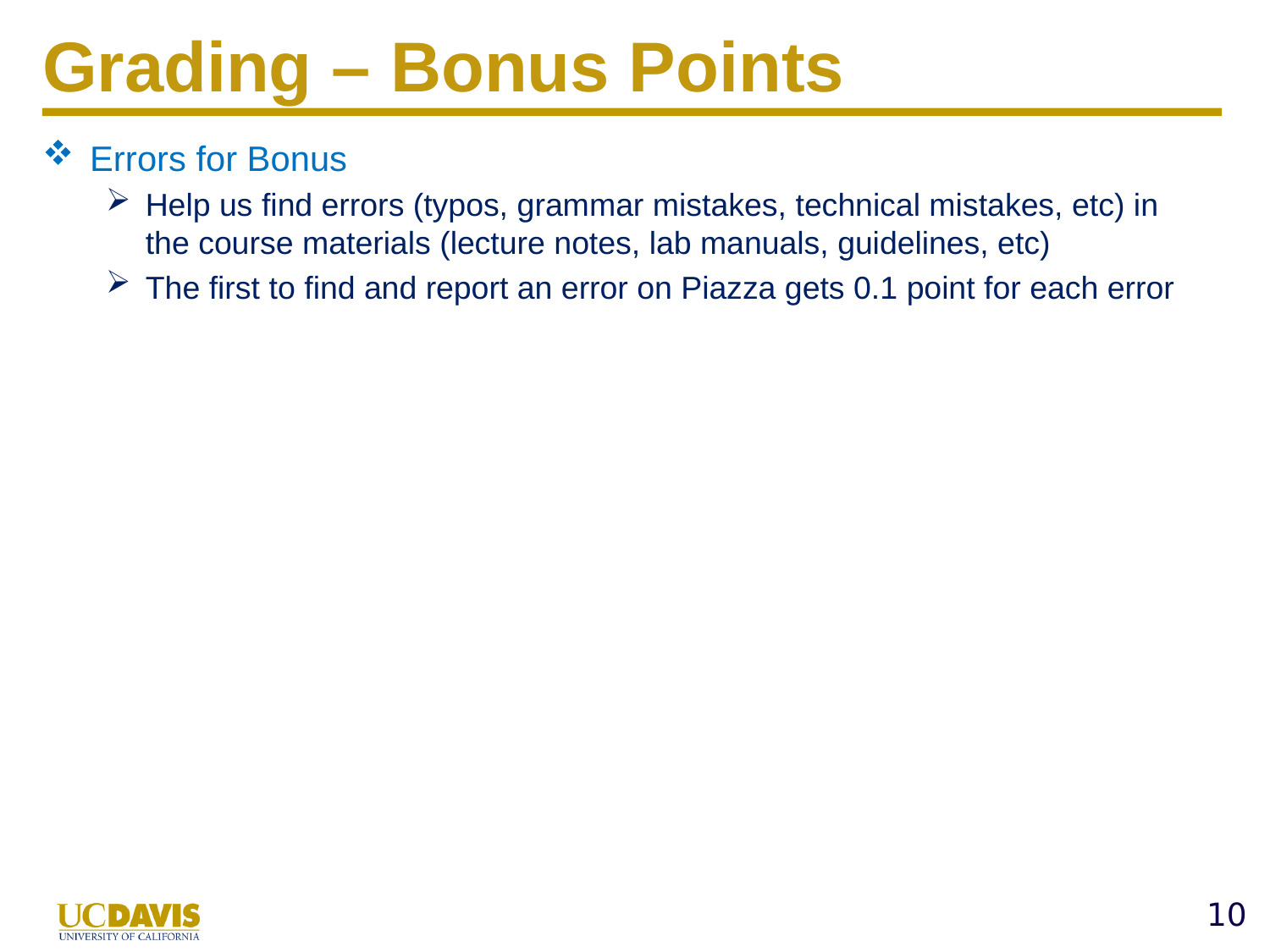

# Grading – Bonus Points
Errors for Bonus
Help us find errors (typos, grammar mistakes, technical mistakes, etc) in the course materials (lecture notes, lab manuals, guidelines, etc)
The first to find and report an error on Piazza gets 0.1 point for each error